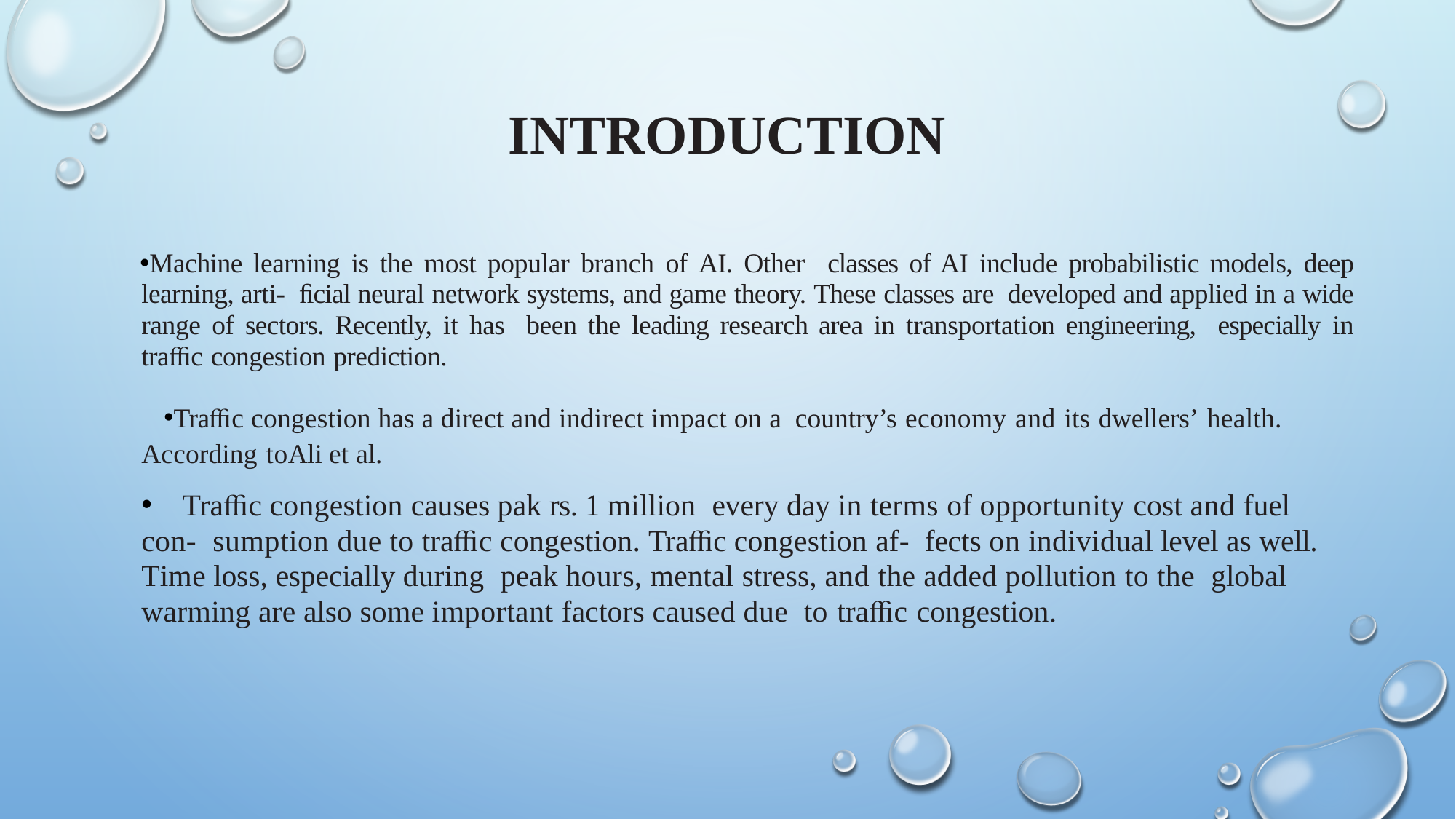

# Introduction

Machine learning is the most popular branch of AI. Other  classes of AI include probabilistic models, deep learning, arti-  ﬁcial neural network systems, and game theory. These classes are  developed and applied in a wide range of sectors. Recently, it has  been the leading research area in transportation engineering,  especially in traﬃc congestion prediction.

Traﬃc congestion has a direct and indirect impact on a  country’s economy and its dwellers’ health.

According toAli et al.

Traﬃc congestion causes pak rs. 1 million  every day in terms of opportunity cost and fuel

con-  sumption due to traﬃc congestion. Traﬃc congestion af-  fects on individual level as well.

Time loss, especially during  peak hours, mental stress, and the added pollution to the  global

warming are also some important factors caused due  to traﬃc congestion.